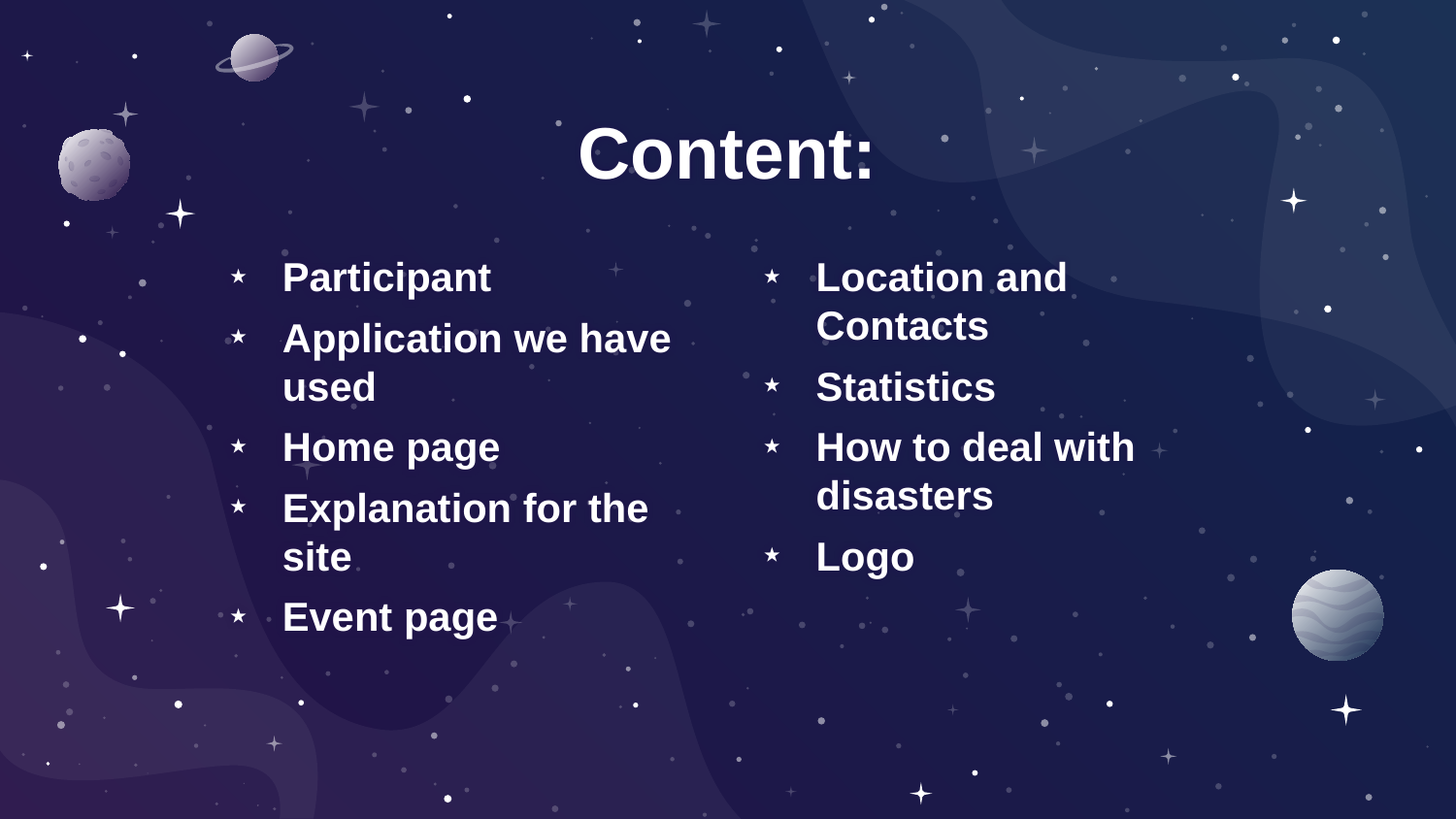

# Content:
Participant
Application we have used
Home page
Explanation for the site
Event page

Location and Contacts
Statistics
How to deal with disasters
Logo